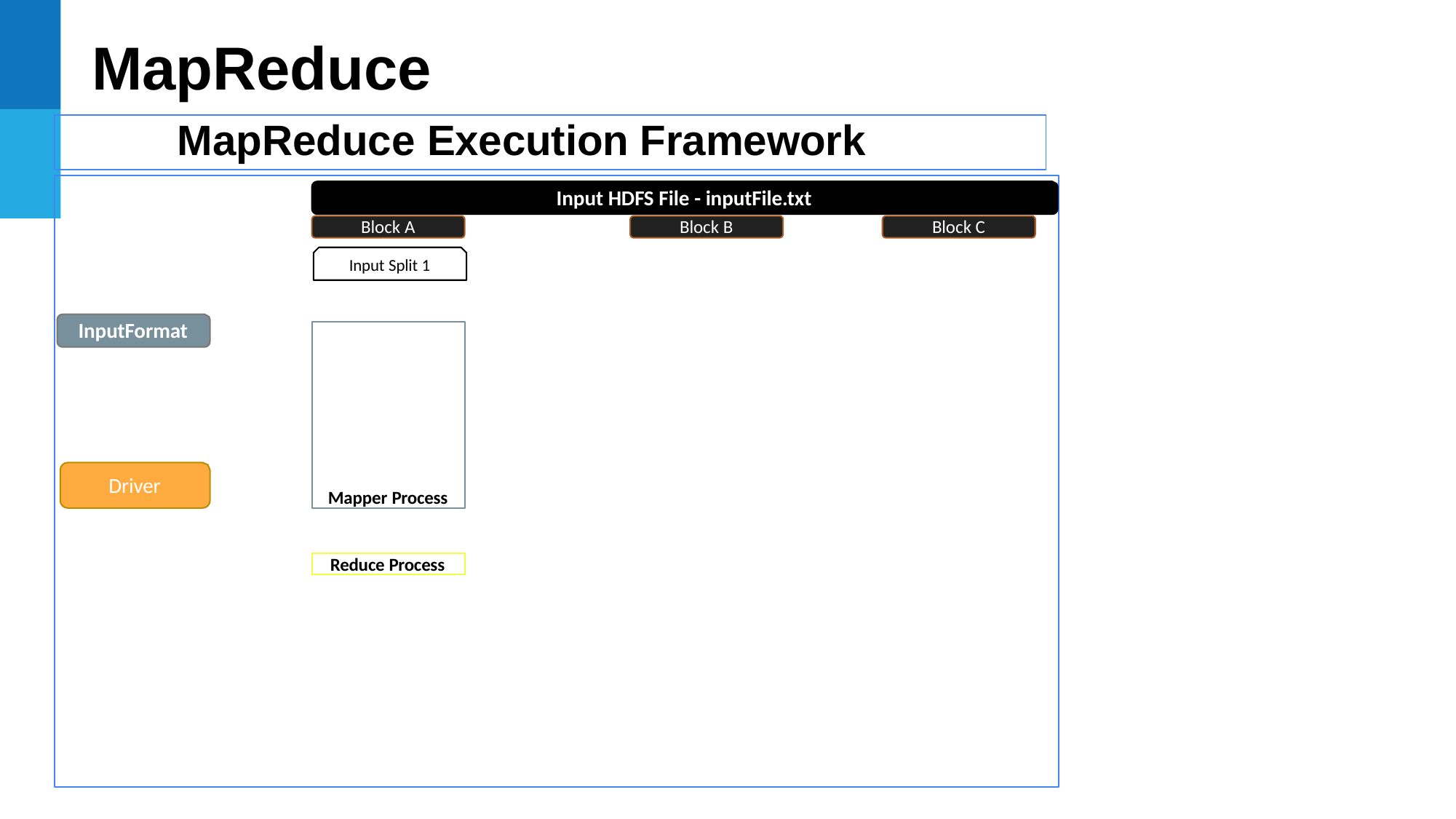

# MapReduce
MapReduce Execution Framework

Input HDFS File - inputFile.txt
Block A
Block B
Block C

Input Split 1

InputFormat

Mapper Process

Driver
Reduce Process